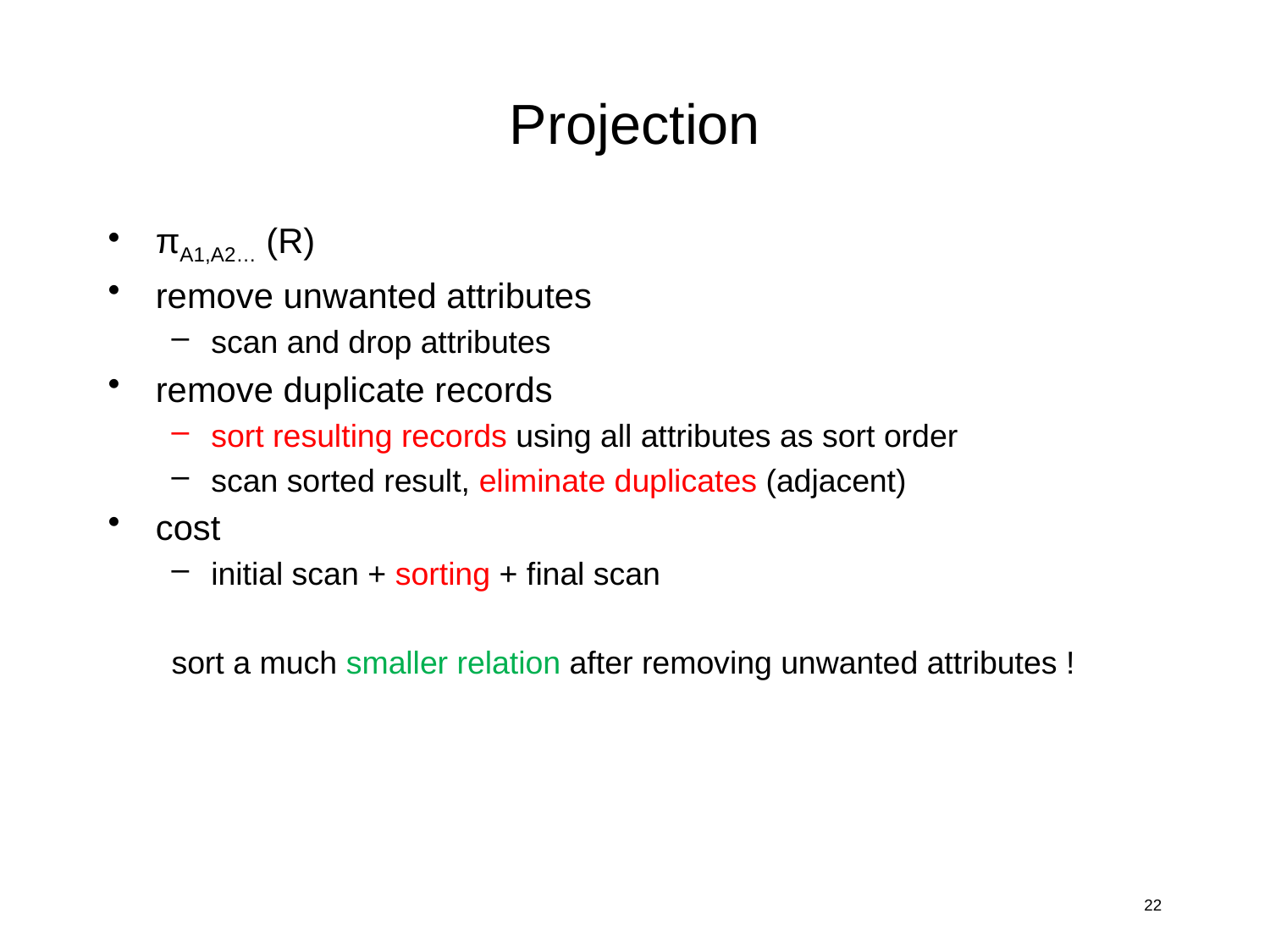

# Projection
πΑ1,Α2… (R)
remove unwanted attributes
scan and drop attributes
remove duplicate records
sort resulting records using all attributes as sort order
scan sorted result, eliminate duplicates (adjacent)
cost
initial scan + sorting + final scan

sort a much smaller relation after removing unwanted attributes !

22